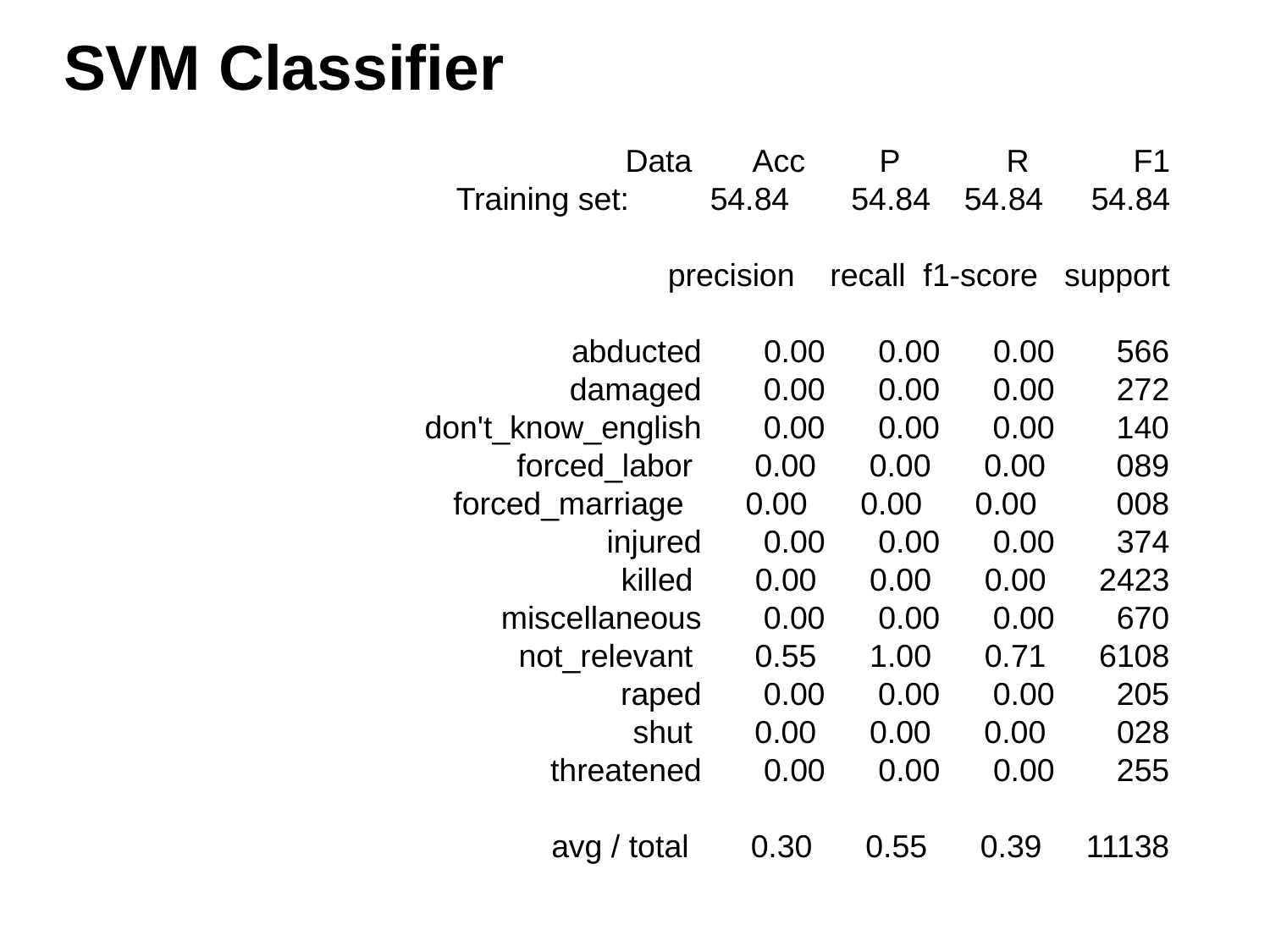

# SVM Classifier
Data	Acc	P	R	F1
Training set:	54.84       54.84	54.84	54.84

                    precision    recall  f1-score   support

          abducted       0.00      0.00      0.00       566
           damaged       0.00      0.00      0.00       272
don't_know_english       0.00      0.00      0.00       140
      forced_labor       0.00      0.00      0.00        089
   forced_marriage       0.00      0.00      0.00         008
           injured       0.00      0.00      0.00       374
            killed       0.00      0.00      0.00      2423
     miscellaneous       0.00      0.00      0.00       670
      not_relevant       0.55      1.00      0.71      6108
             raped       0.00      0.00      0.00       205
              shut       0.00      0.00      0.00        028
        threatened       0.00      0.00      0.00       255

       avg / total       0.30      0.55      0.39     11138